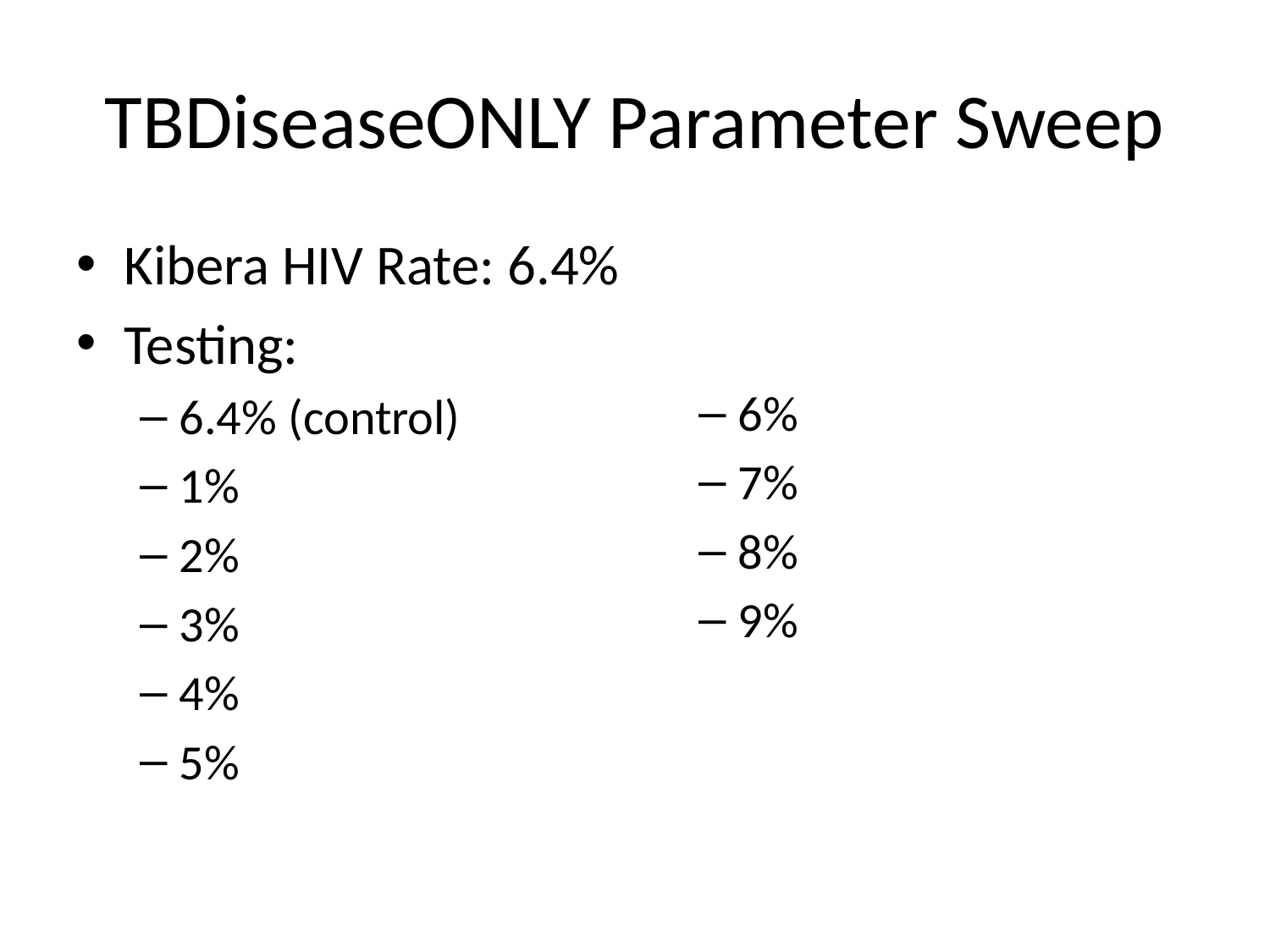

# TBDiseaseONLY Parameter Sweep
Kibera HIV Rate: 6.4%
Testing:
6.4% (control)
1%
2%
3%
4%
5%

6%
7%
8%
9%